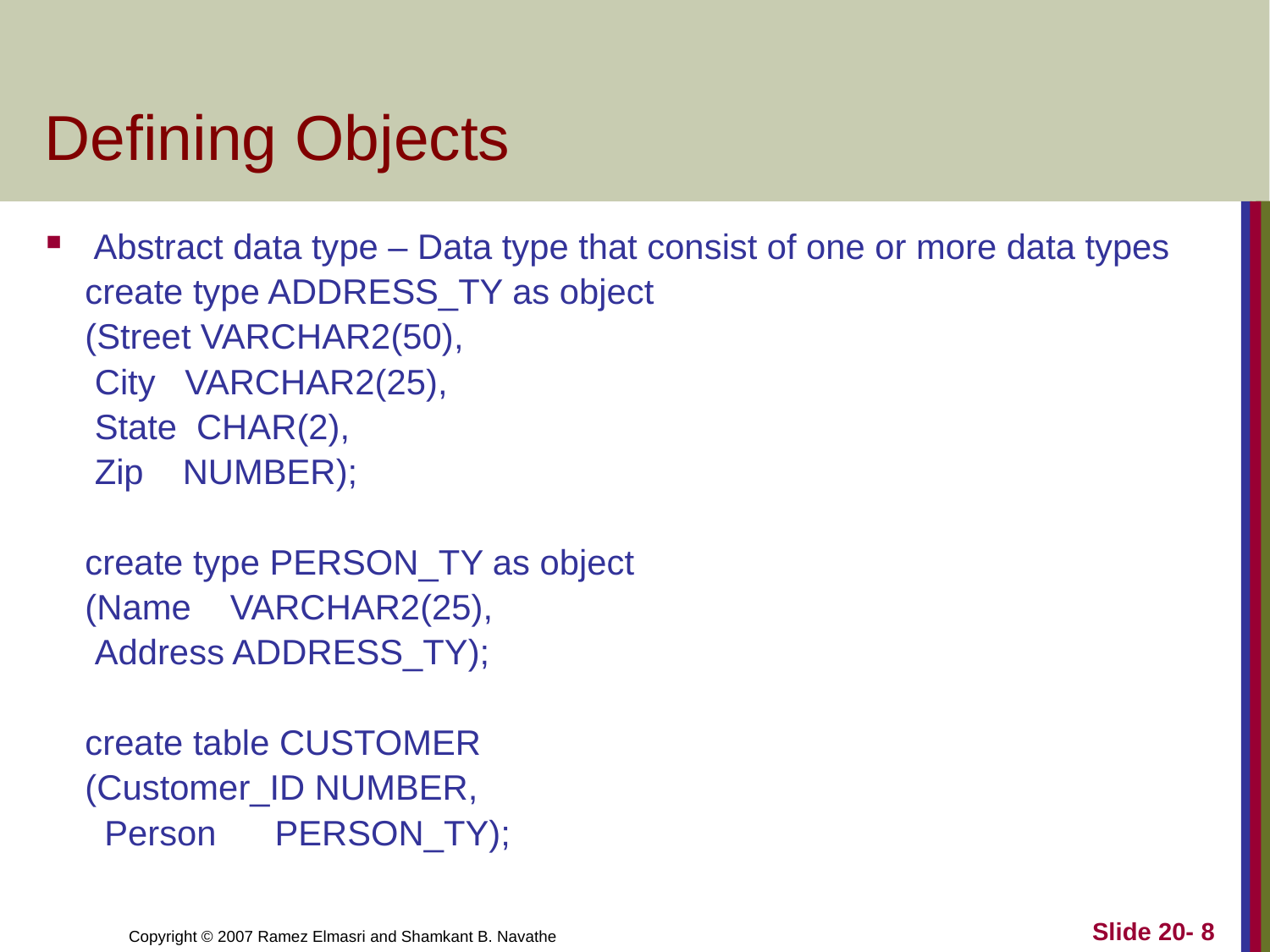

# Defining Objects
Abstract data type – Data type that consist of one or more data types
    create type ADDRESS_TY as object
    (Street VARCHAR2(50),
     City   VARCHAR2(25),
     State  CHAR(2),
     Zip    NUMBER);

    create type PERSON_TY as object
    (Name    VARCHAR2(25),
     Address ADDRESS_TY);

    create table CUSTOMER
    (Customer_ID NUMBER,
      Person      PERSON_TY);

Slide 20- 8